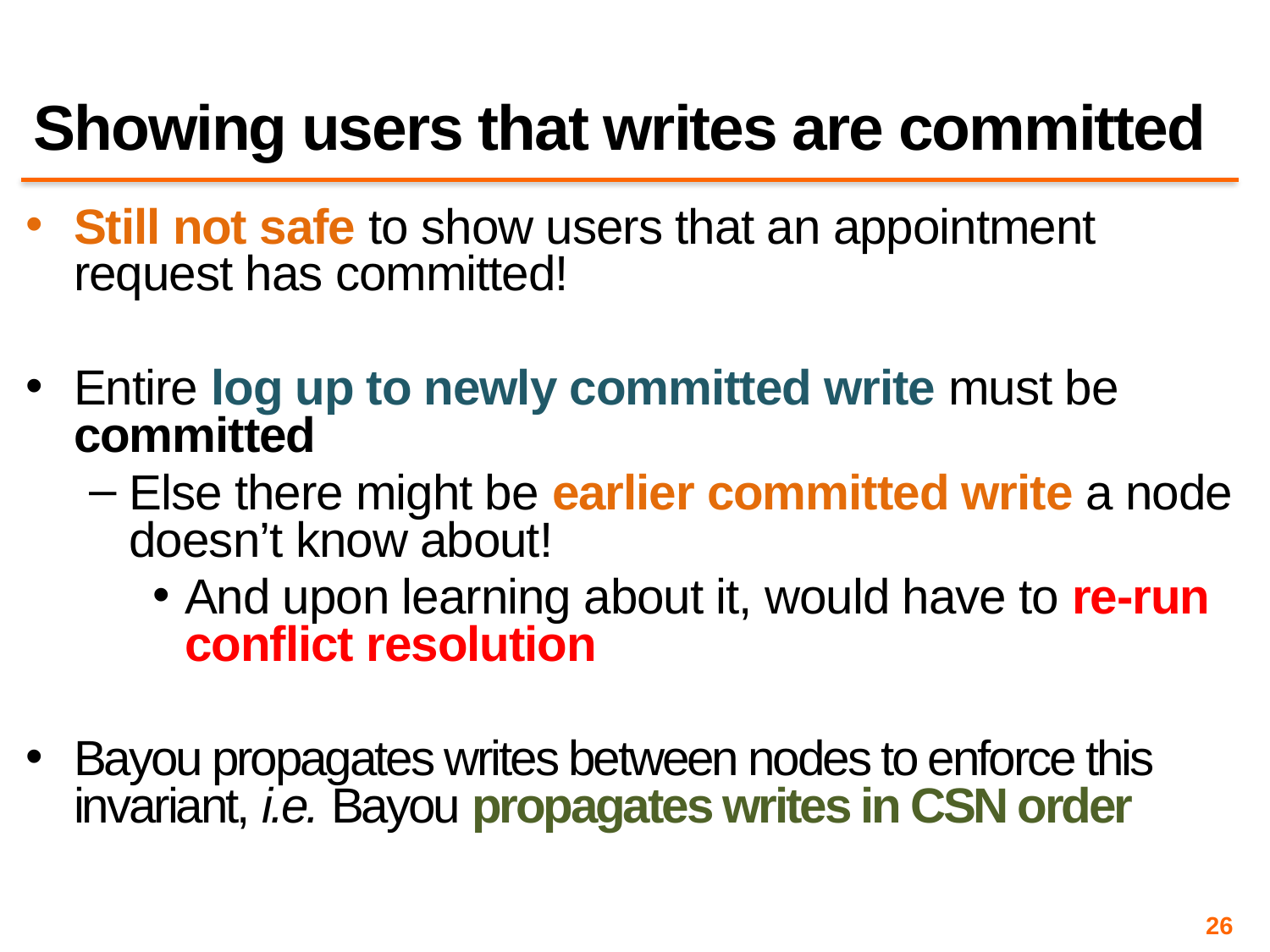

# Showing users that writes are committed
Still not safe to show users that an appointment request has committed!

Entire log up to newly committed write must be committed
Else there might be earlier committed write a node doesn’t know about!
And upon learning about it, would have to re-run conflict resolution

Bayou propagates writes between nodes to enforce this invariant, i.e. Bayou propagates writes in CSN order
26